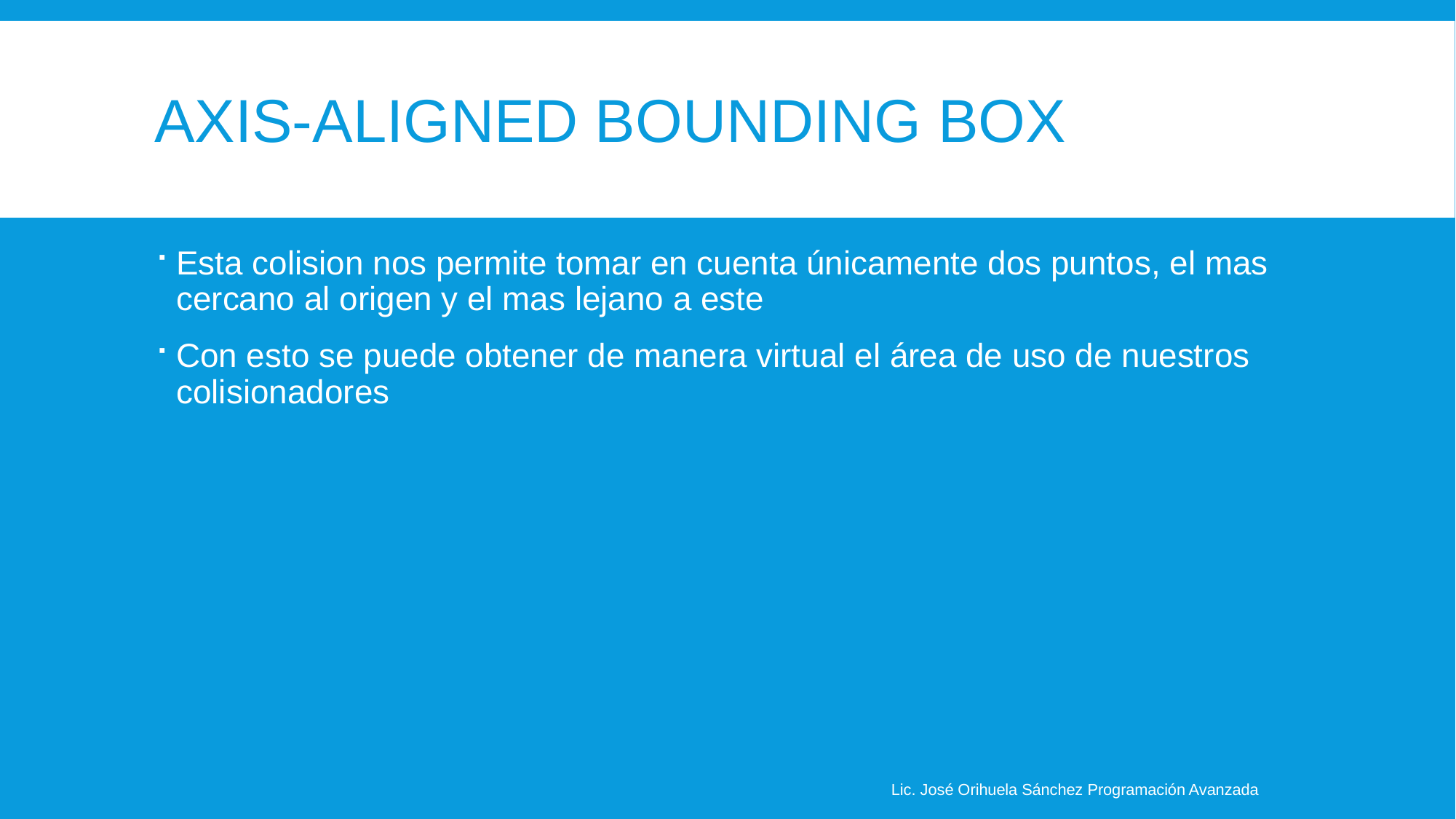

# Axis-aligned Bounding Box
Esta colision nos permite tomar en cuenta únicamente dos puntos, el mas cercano al origen y el mas lejano a este
Con esto se puede obtener de manera virtual el área de uso de nuestros colisionadores
Lic. José Orihuela Sánchez Programación Avanzada